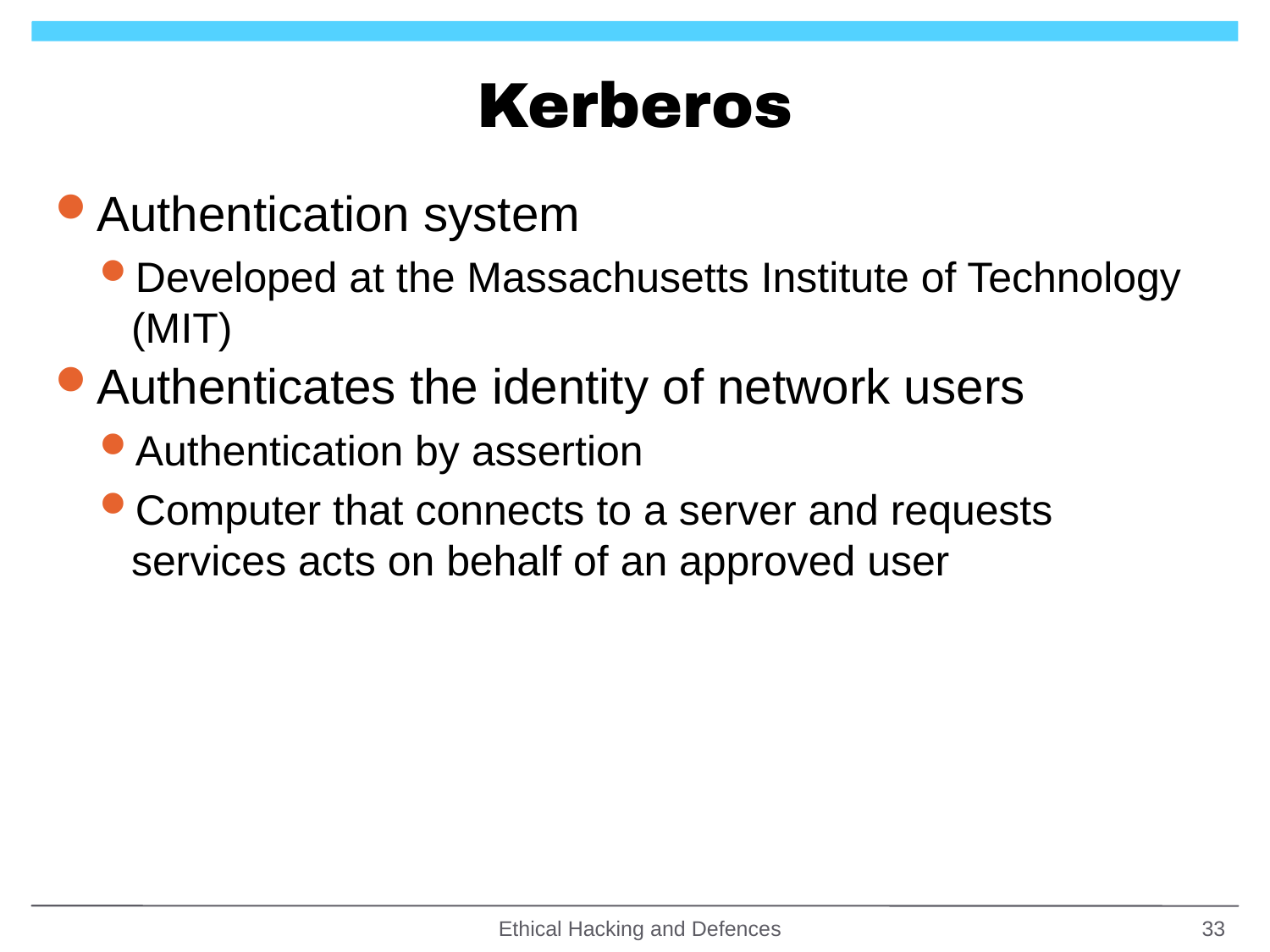

# Kerberos
Authentication system
Developed at the Massachusetts Institute of Technology (MIT)
Authenticates the identity of network users
Authentication by assertion
Computer that connects to a server and requests services acts on behalf of an approved user

Ethical Hacking and Defences
33